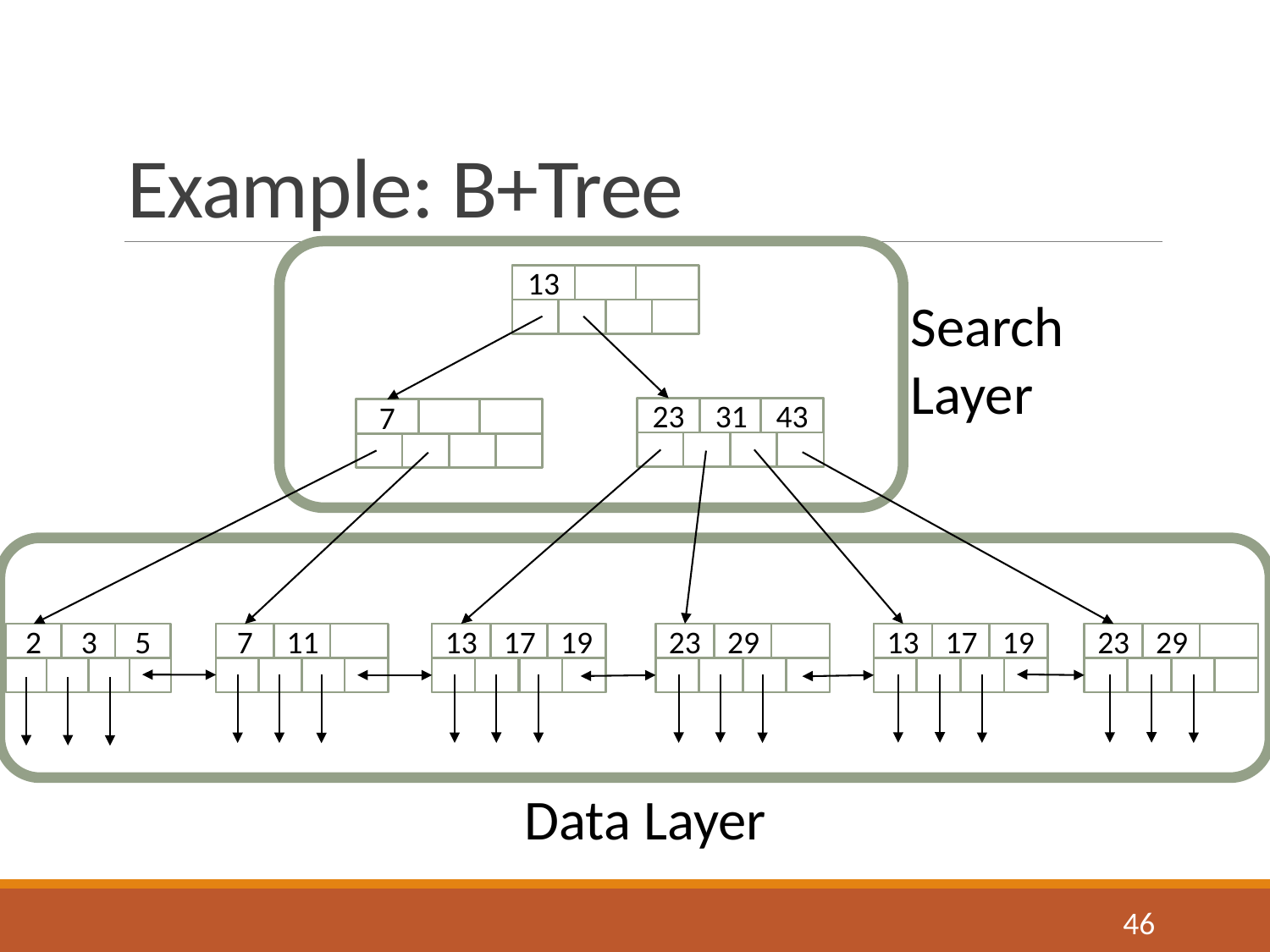

# Example: B+Tree

13

Search
Layer
23
31
43

7

13
17
19

23
29

13
17
19

23
29

2
3
5

7
11

Data Layer
46